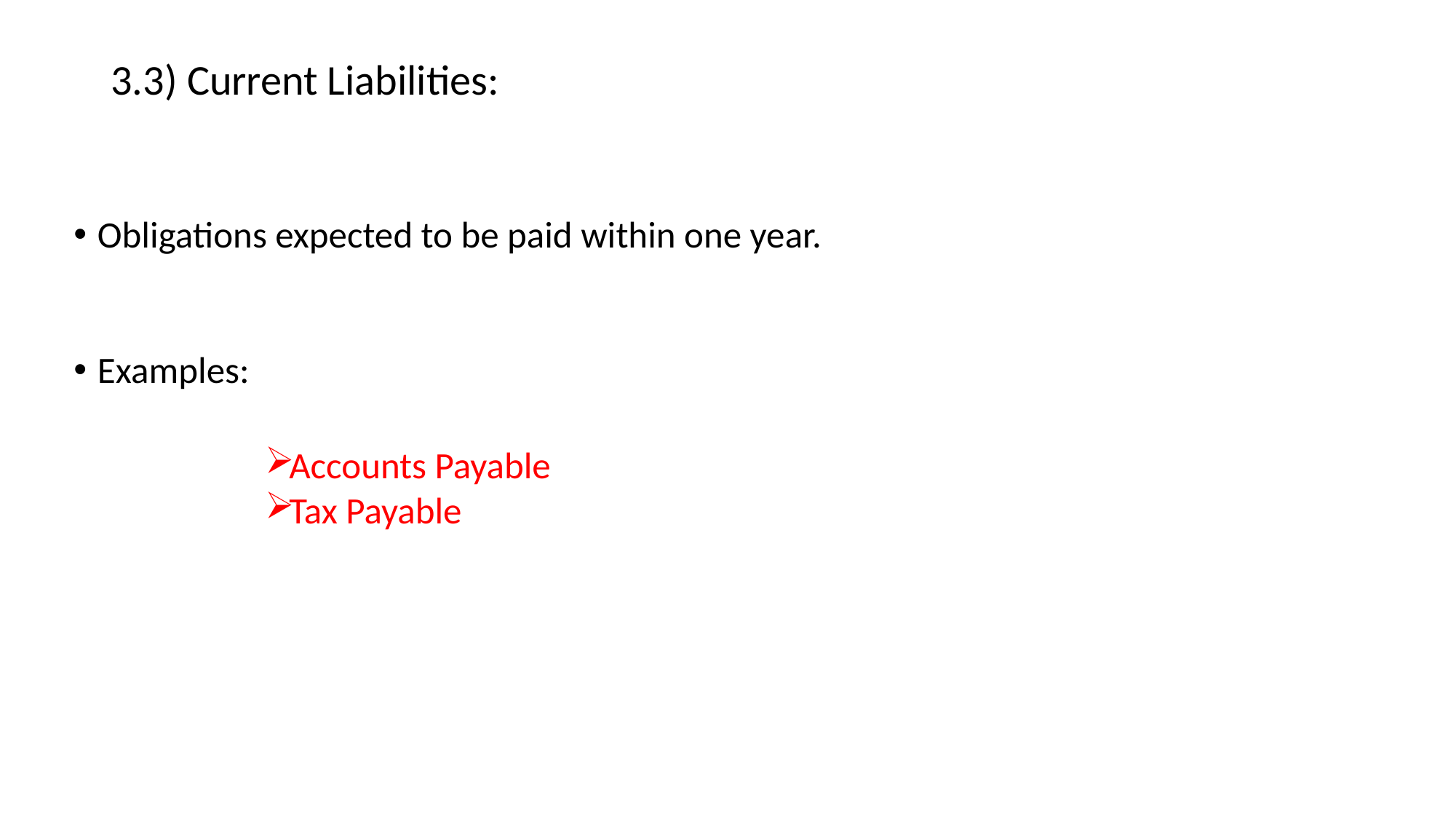

# 3.3) Current Liabilities:
Obligations expected to be paid within one year.

Examples:

Accounts Payable
Tax Payable